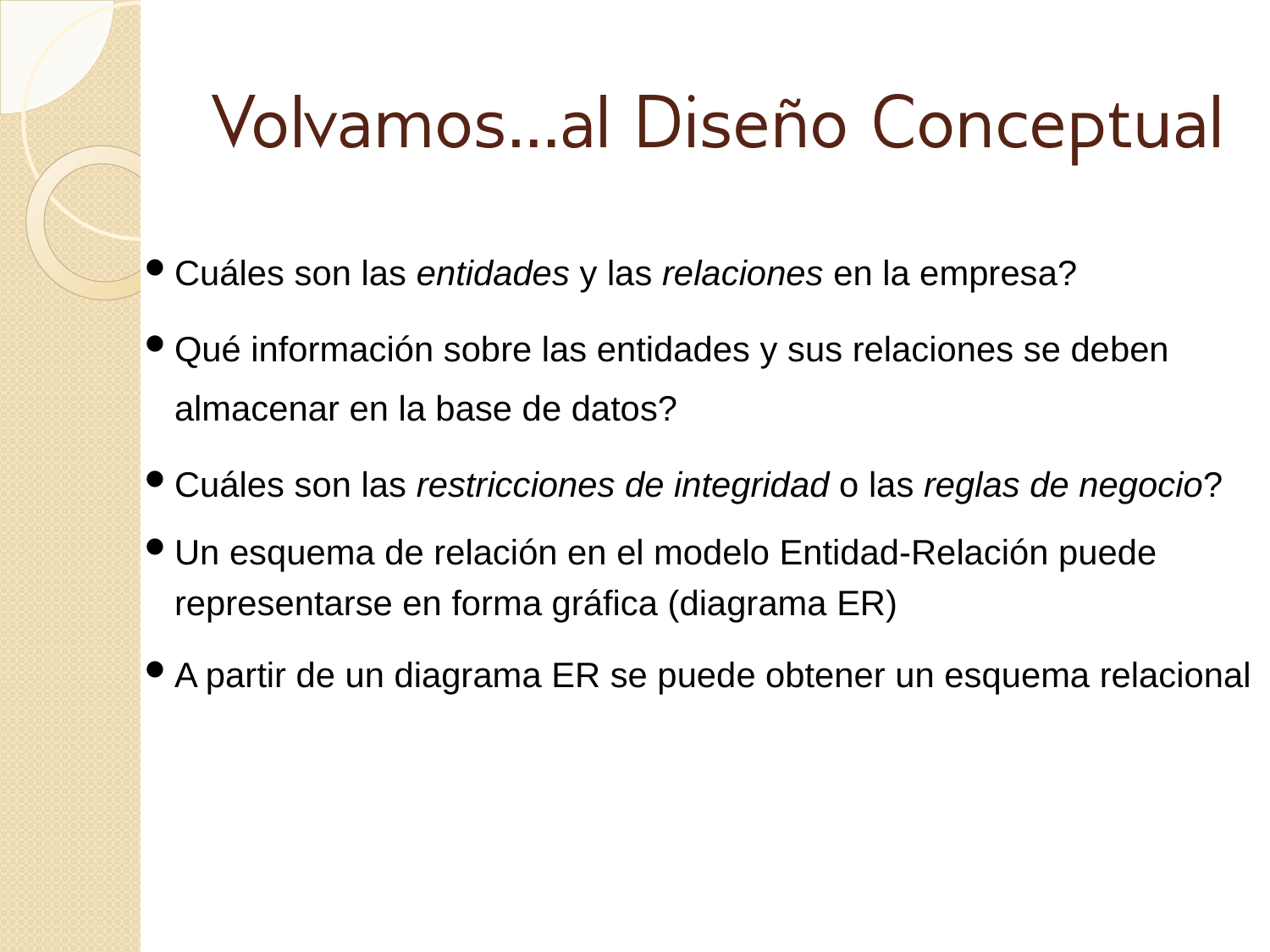

Volvamos…al Diseño Conceptual
Cuáles son las entidades y las relaciones en la empresa?

Qué información sobre las entidades y sus relaciones se deben almacenar en la base de datos?

Cuáles son las restricciones de integridad o las reglas de negocio?

Un esquema de relación en el modelo Entidad-Relación puede representarse en forma gráfica (diagrama ER)

A partir de un diagrama ER se puede obtener un esquema relacional